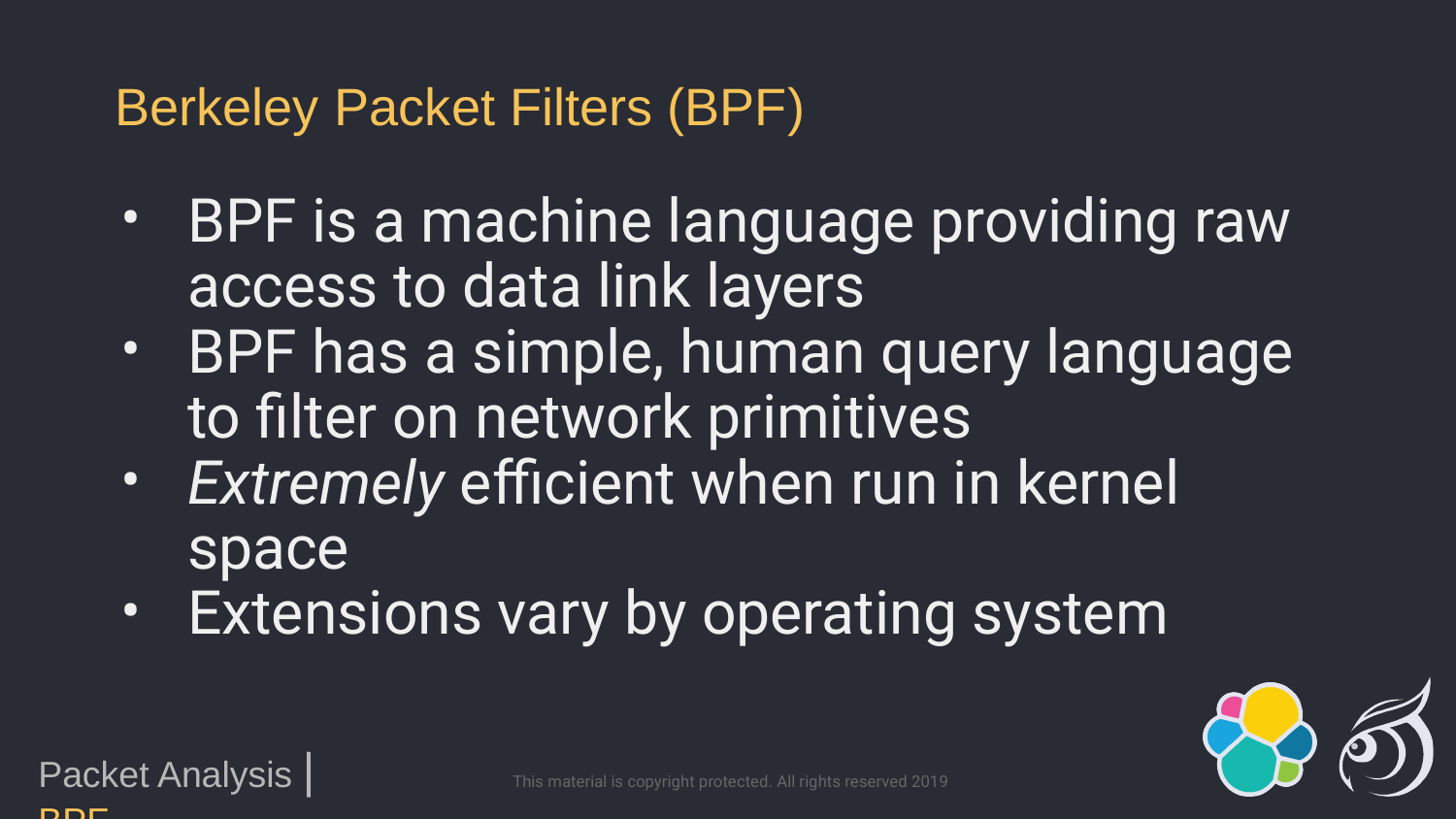

# Berkeley Packet Filters (BPF)
BPF is a machine language providing raw access to data link layers
BPF has a simple, human query language to filter on network primitives
Extremely efficient when run in kernel space
Extensions vary by operating system